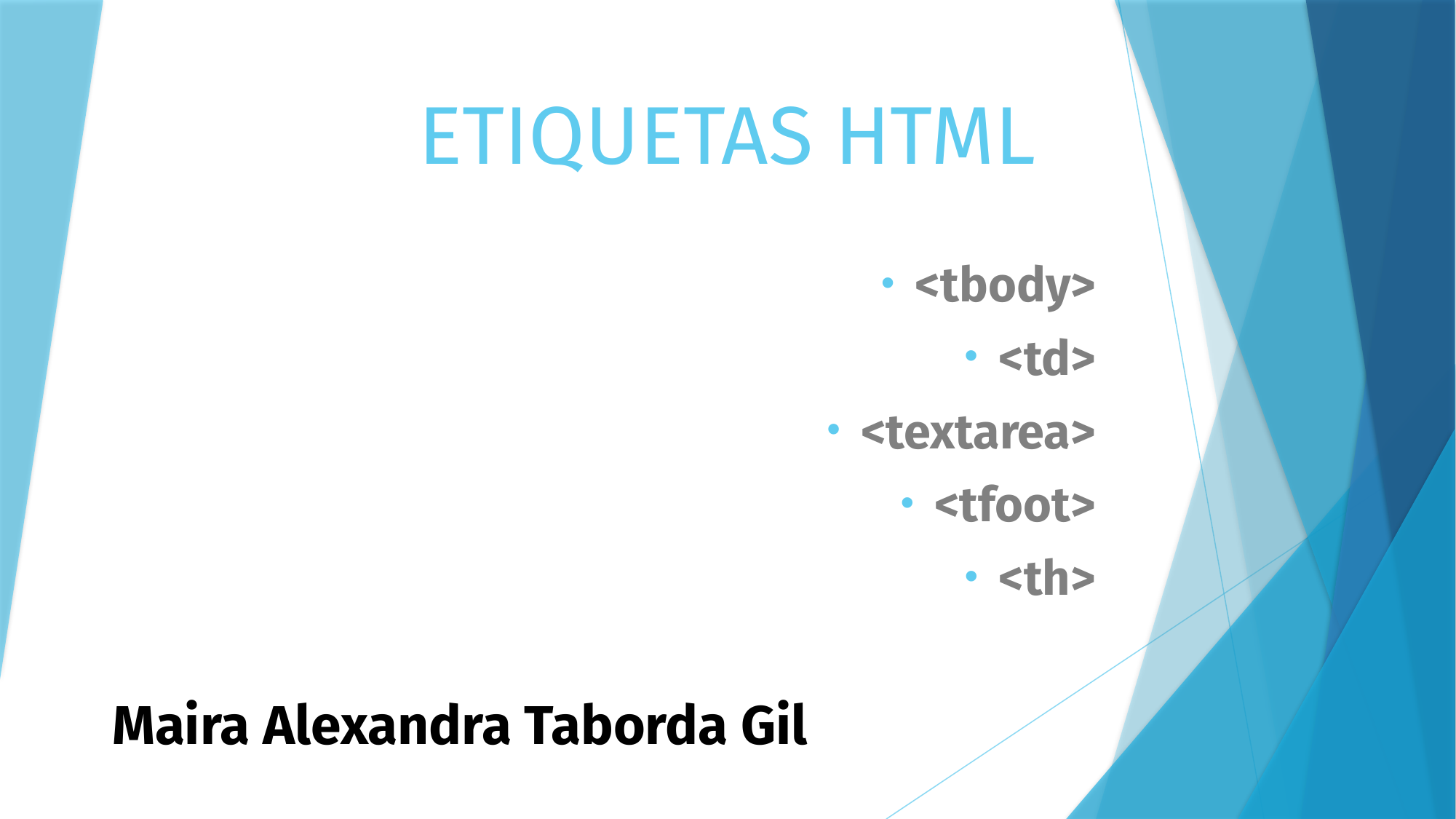

# ETIQUETAS HTML

<tbody>
<td>
<textarea>
<tfoot>
<th>
Maira Alexandra Taborda Gil